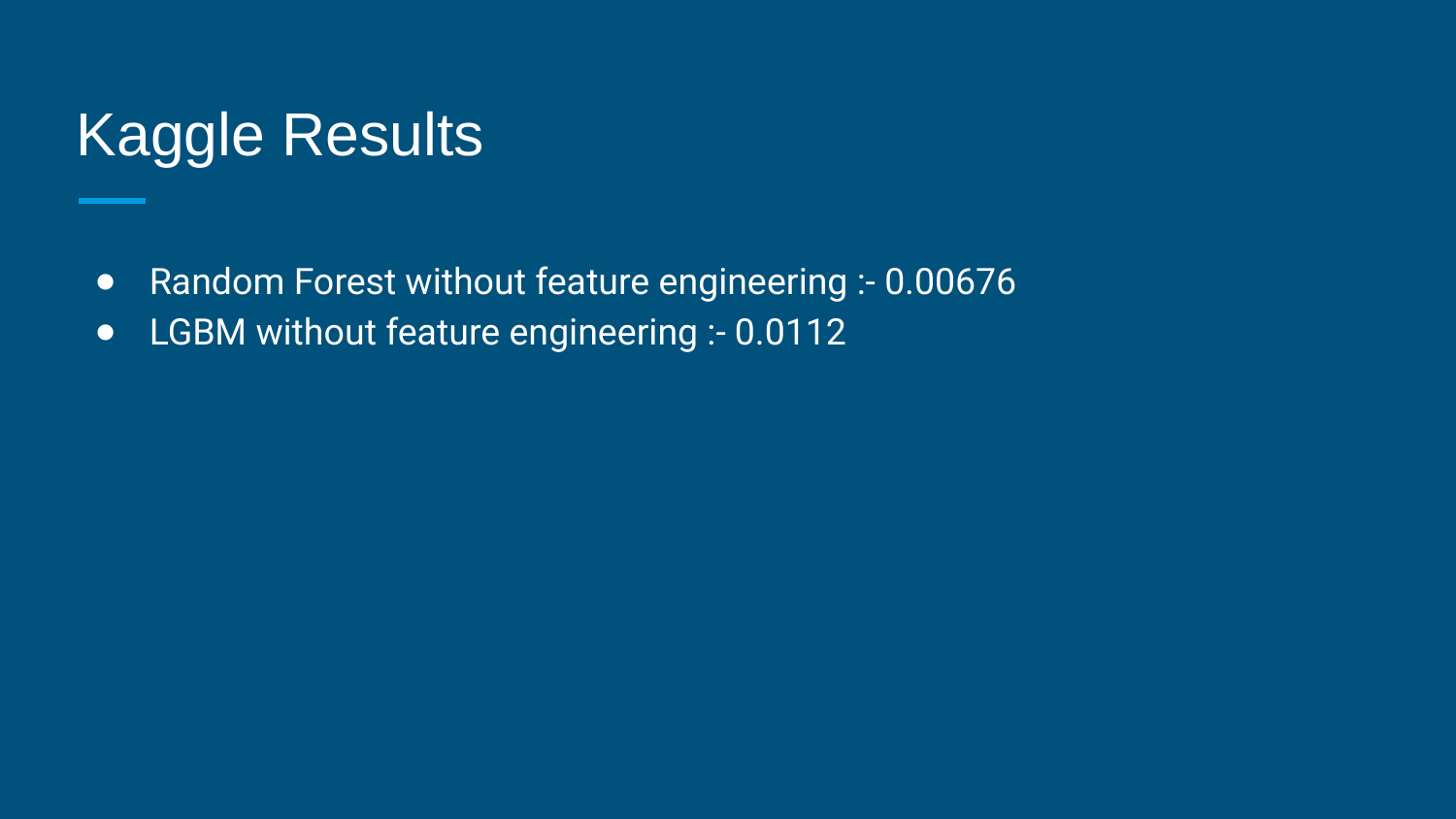

# Kaggle Results
Random Forest without feature engineering :- 0.00676
LGBM without feature engineering :- 0.0112